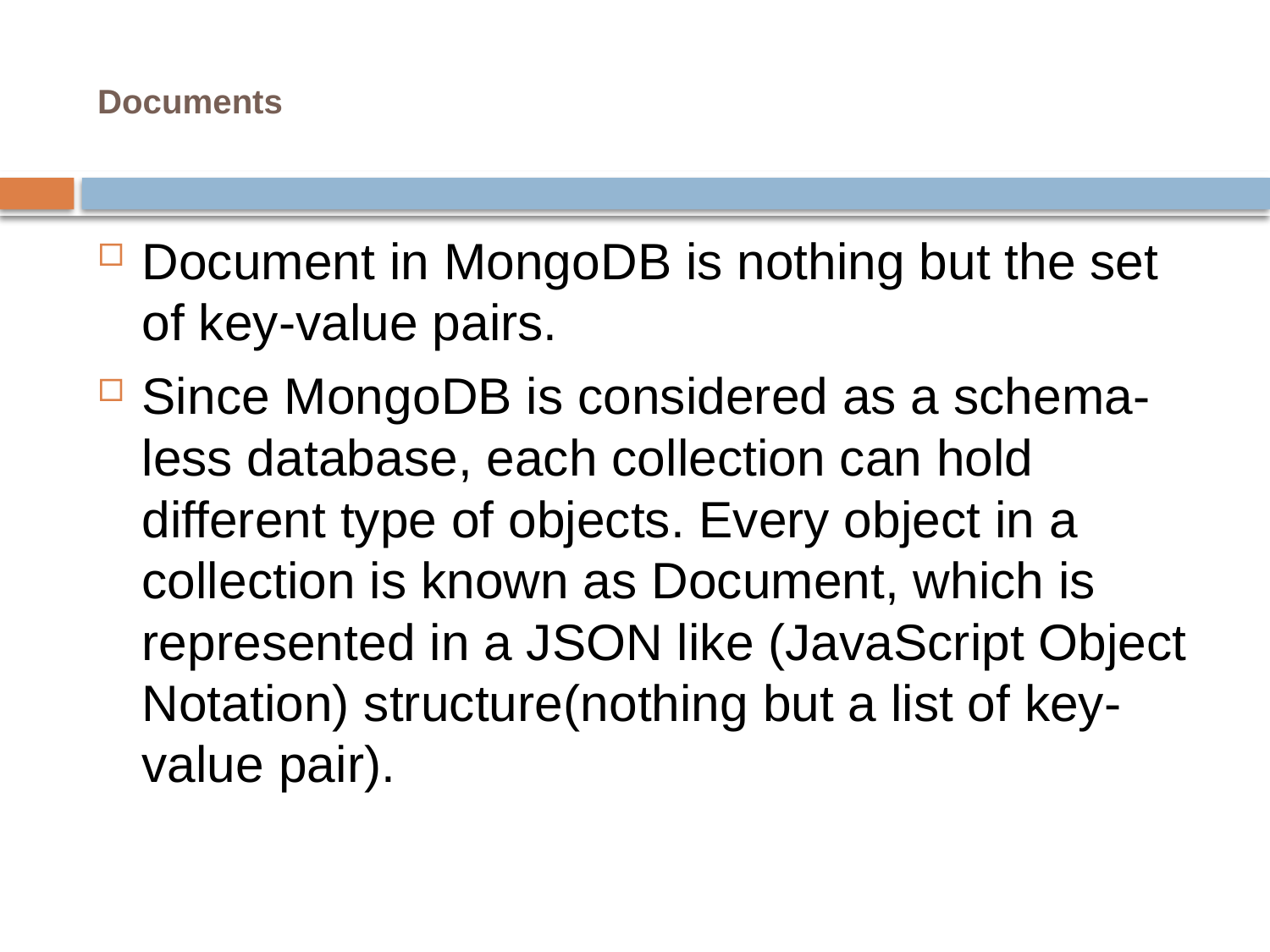

# Documents
Document in MongoDB is nothing but the set of key-value pairs.
Since MongoDB is considered as a schema-less database, each collection can hold different type of objects. Every object in a collection is known as Document, which is represented in a JSON like (JavaScript Object Notation) structure(nothing but a list of key-value pair).